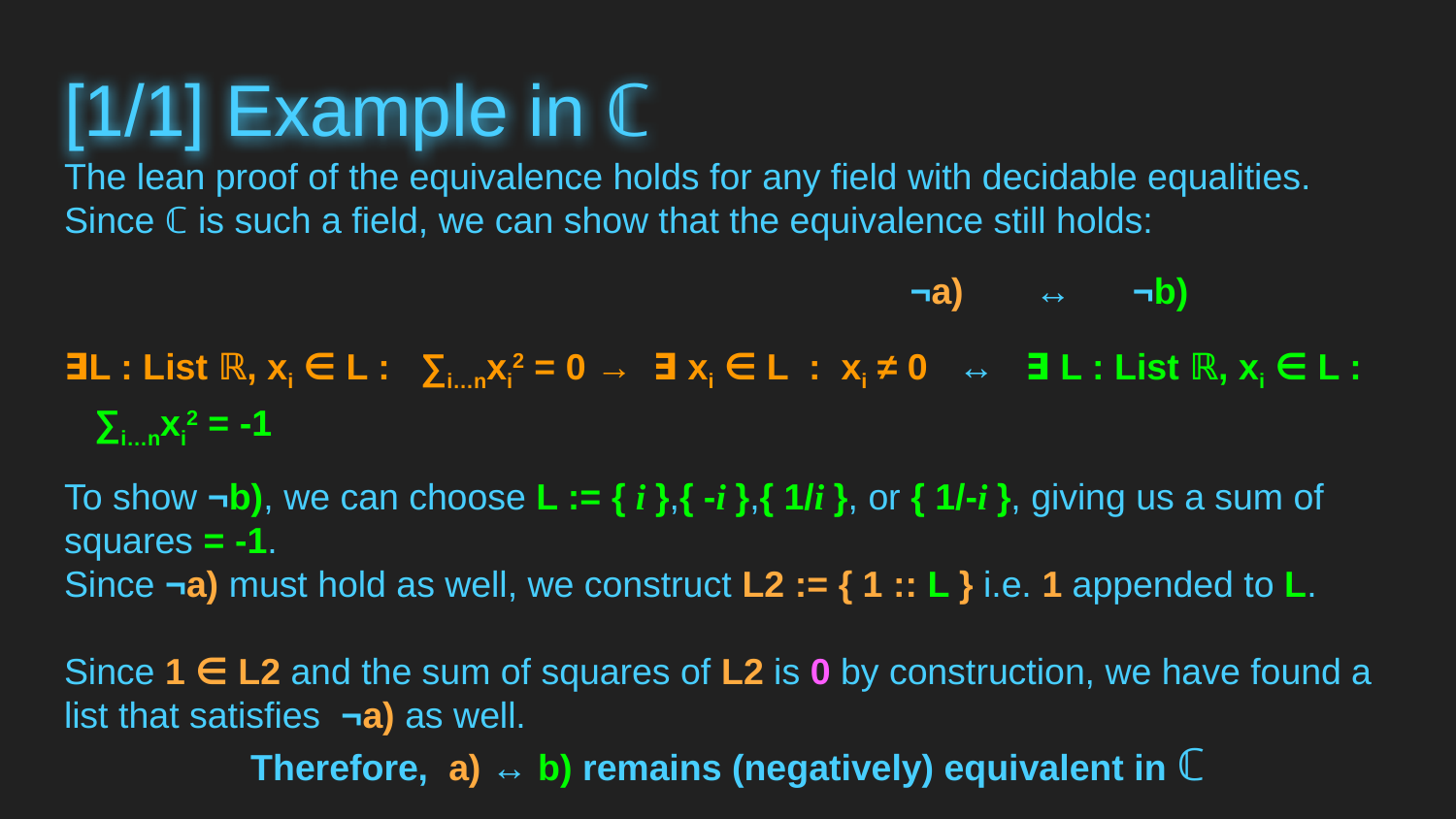

# [1/1] Example in ℂ
The lean proof of the equivalence holds for any field with decidable equalities.
Since ℂ is such a field, we can show that the equivalence still holds:
                                                                                   ¬a)       ↔      ¬b)
∃L : List ℝ, xi ∈ L :   ∑i…nxi2 = 0 →  ∃ xi ∈ L  :  xi ≠ 0   ↔   ∃ L : List ℝ, xi ∈ L :      ∑i…nxi2 = -1
To show ¬b), we can choose L := { i },{ -i },{ 1/i }, or { 1/-i }, giving us a sum of squares = -1.
Since ¬a) must hold as well, we construct L2 := { 1 :: L } i.e. 1 appended to L.

Since 1 ∈ L2 and the sum of squares of L2 is 0 by construction, we have found a list that satisfies  ¬a) as well.
Therefore,  a) ↔ b) remains (negatively) equivalent in ℂ